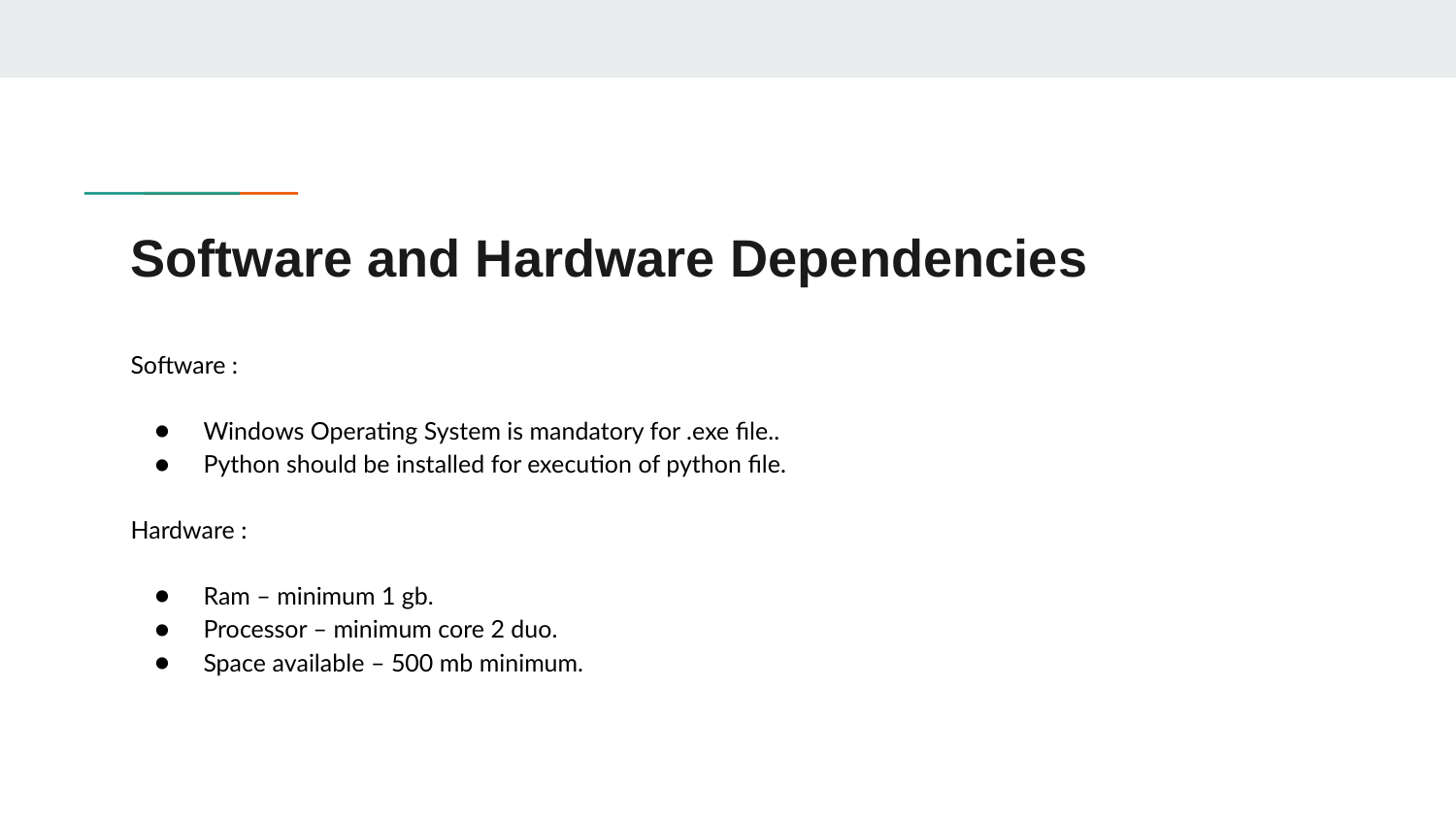

# Software and Hardware Dependencies
Software :
Windows Operating System is mandatory for .exe file..
Python should be installed for execution of python file.
Hardware :
Ram – minimum 1 gb.
Processor – minimum core 2 duo.
Space available – 500 mb minimum.